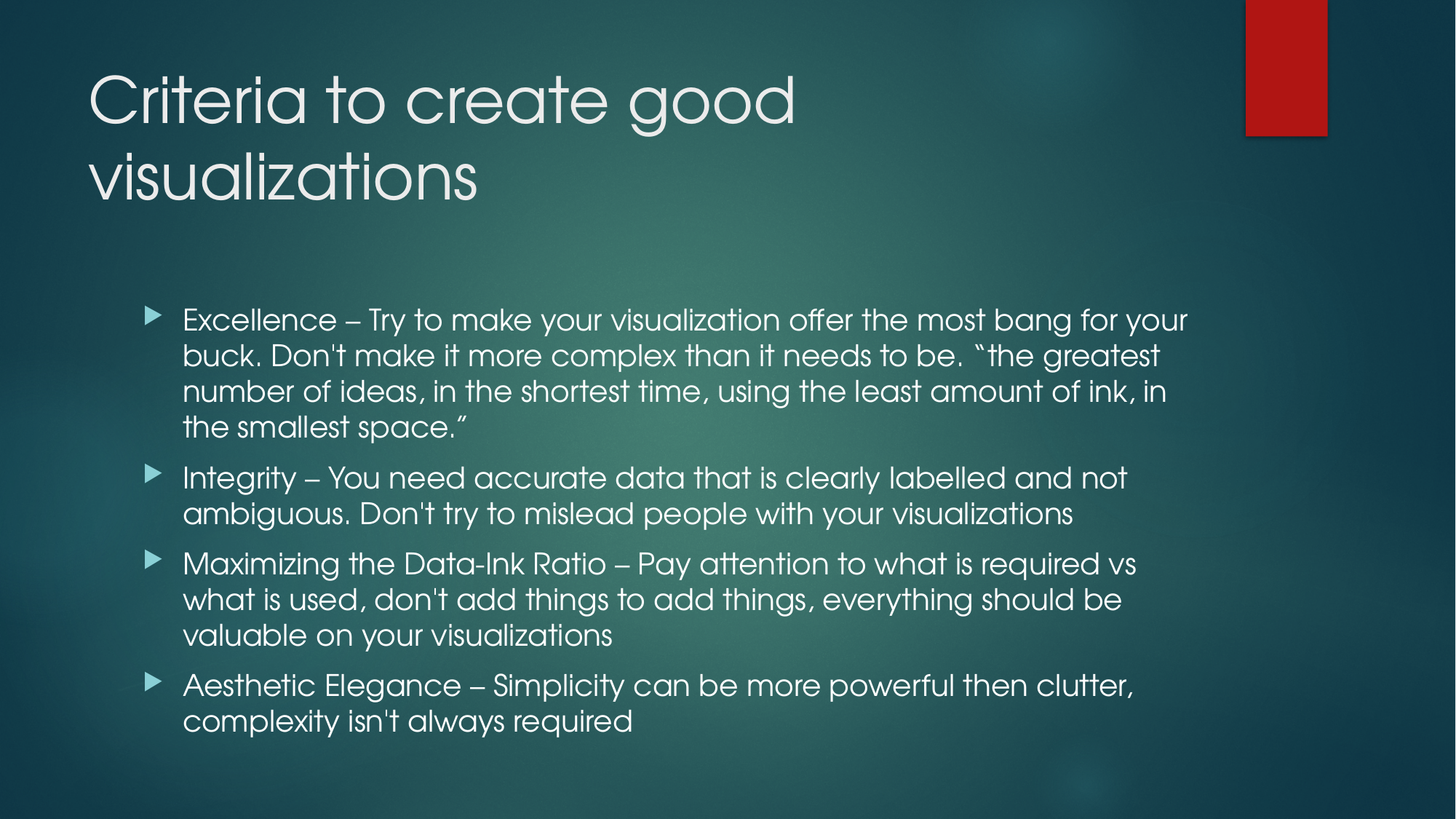

# Criteria to create good visualizations

Excellence – Try to make your visualization offer the most bang for your buck. Don't make it more complex than it needs to be. “the greatest number of ideas, in the shortest time, using the least amount of ink, in the smallest space.”
Integrity – You need accurate data that is clearly labelled and not ambiguous. Don't try to mislead people with your visualizations
Maximizing the Data-Ink Ratio – Pay attention to what is required vs what is used, don't add things to add things, everything should be valuable on your visualizations
Aesthetic Elegance – Simplicity can be more powerful then clutter, complexity isn't always required